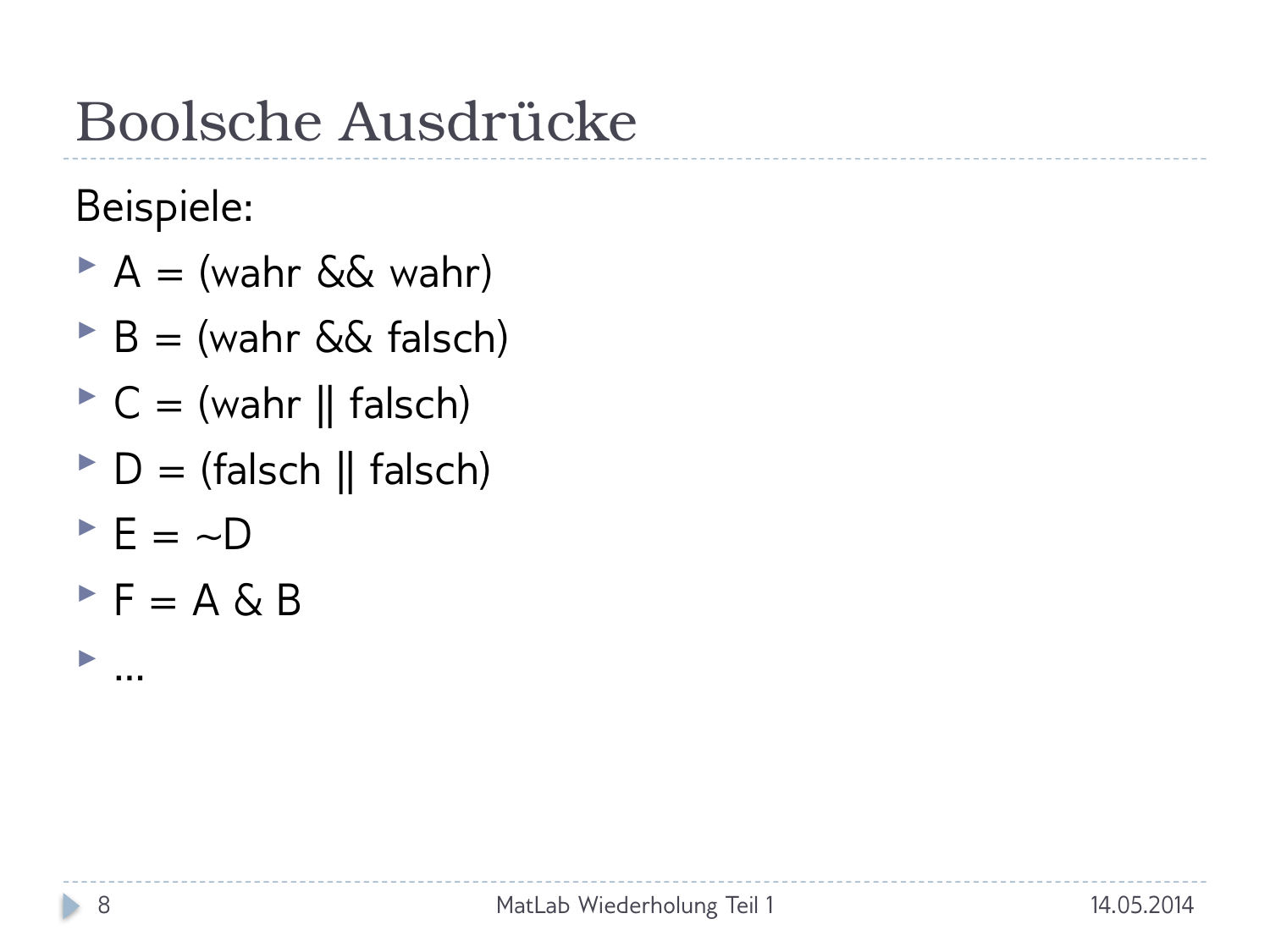

# Boolsche Ausdrücke
Beispiele:
A = (wahr && wahr)
B = (wahr && falsch)
C = (wahr || falsch)
D = (falsch || falsch)
E = ~D
F = A & B
…
8
MatLab Wiederholung Teil 1
14.05.2014